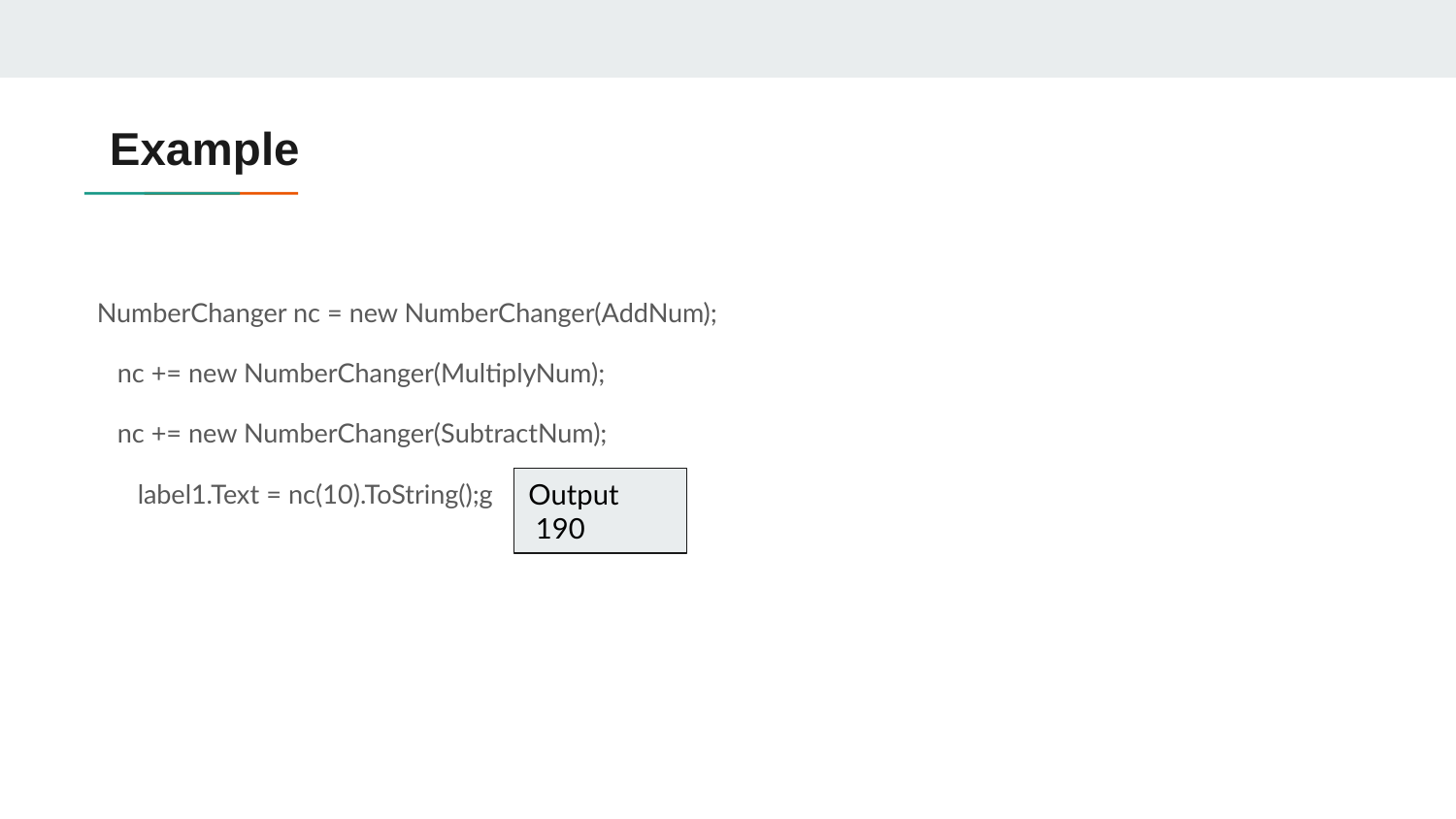

# Example

NumberChanger nc = new NumberChanger(AddNum);
   nc += new NumberChanger(MultiplyNum);
   nc += new NumberChanger(SubtractNum);
      label1.Text = nc(10).ToString();g
Output
 190